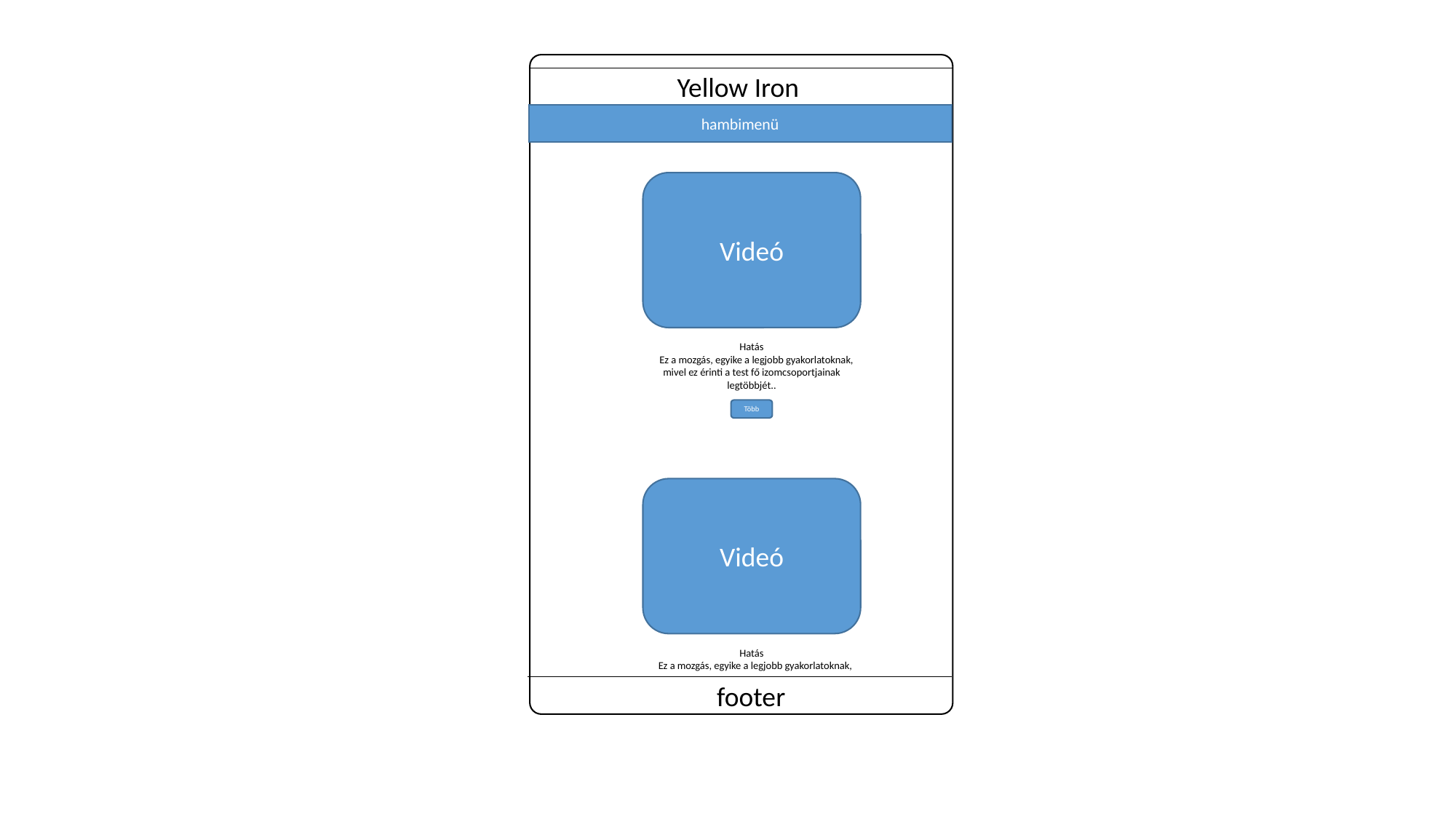

Yellow Iron
hambimenü
Videó
Hatás
    Ez a mozgás, egyike a legjobb gyakorlatoknak, mivel ez érinti a test fő izomcsoportjainak legtöbbjét..
Több
Videó
Hatás
    Ez a mozgás, egyike a legjobb gyakorlatoknak,
footer